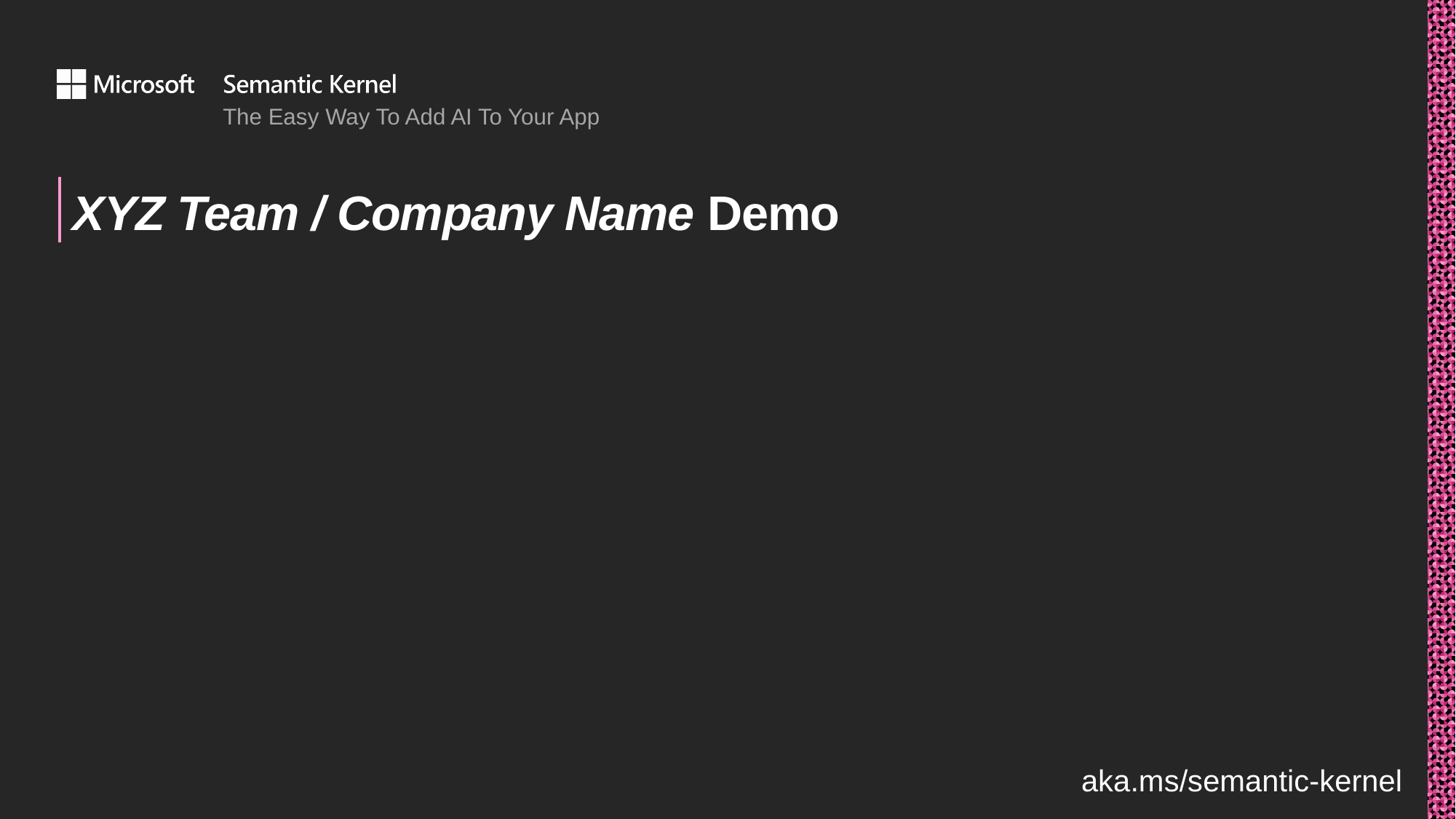

# XYZ Team / Company Name Demo